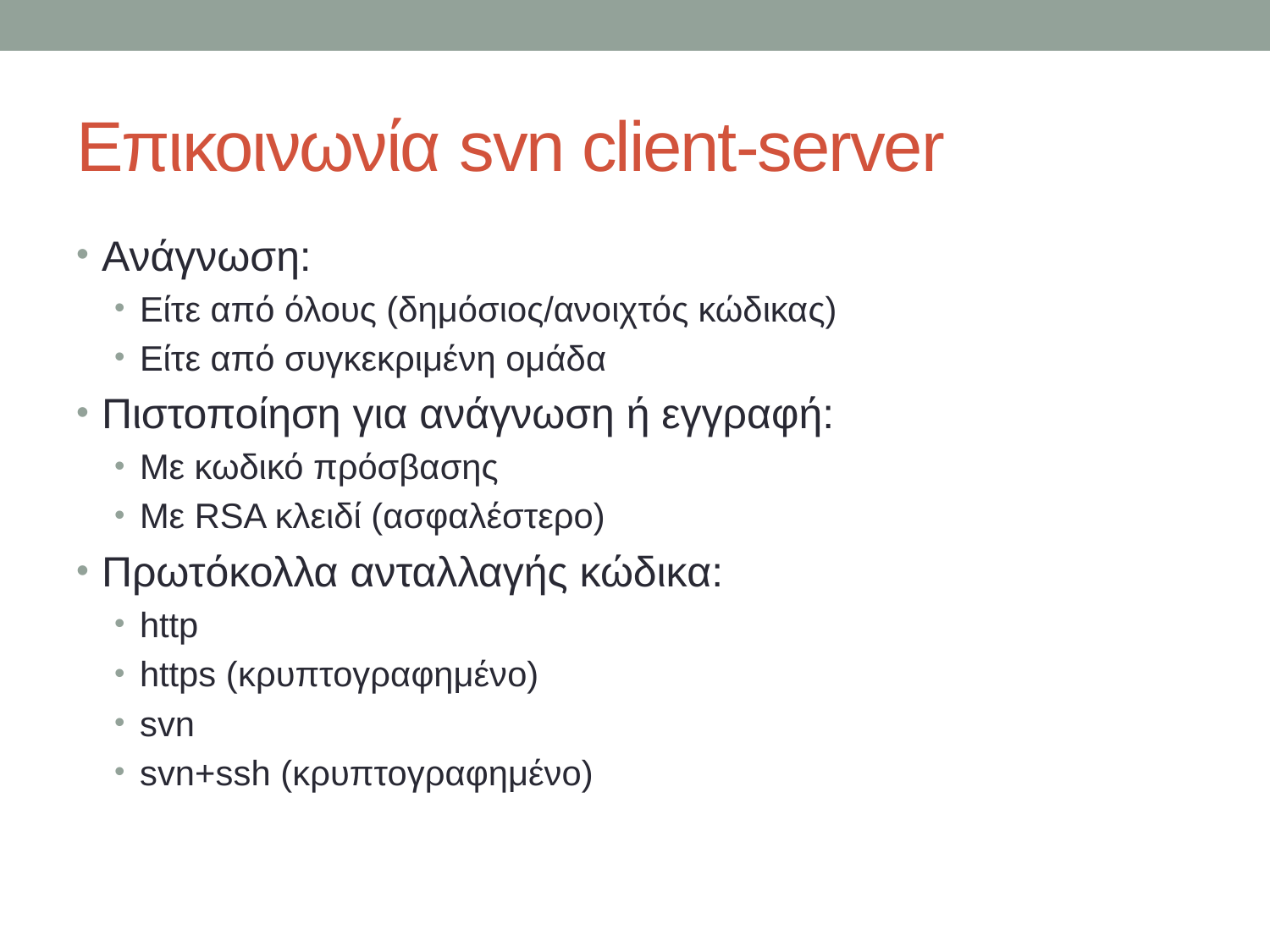

# Επικοινωνία svn client-server
Ανάγνωση:
Είτε από όλους (δημόσιος/ανοιχτός κώδικας)
Είτε από συγκεκριμένη ομάδα
Πιστοποίηση για ανάγνωση ή εγγραφή:
Με κωδικό πρόσβασης
Με RSA κλειδί (ασφαλέστερο)
Πρωτόκολλα ανταλλαγής κώδικα:
http
https (κρυπτογραφημένο)
svn
svn+ssh (κρυπτογραφημένο)